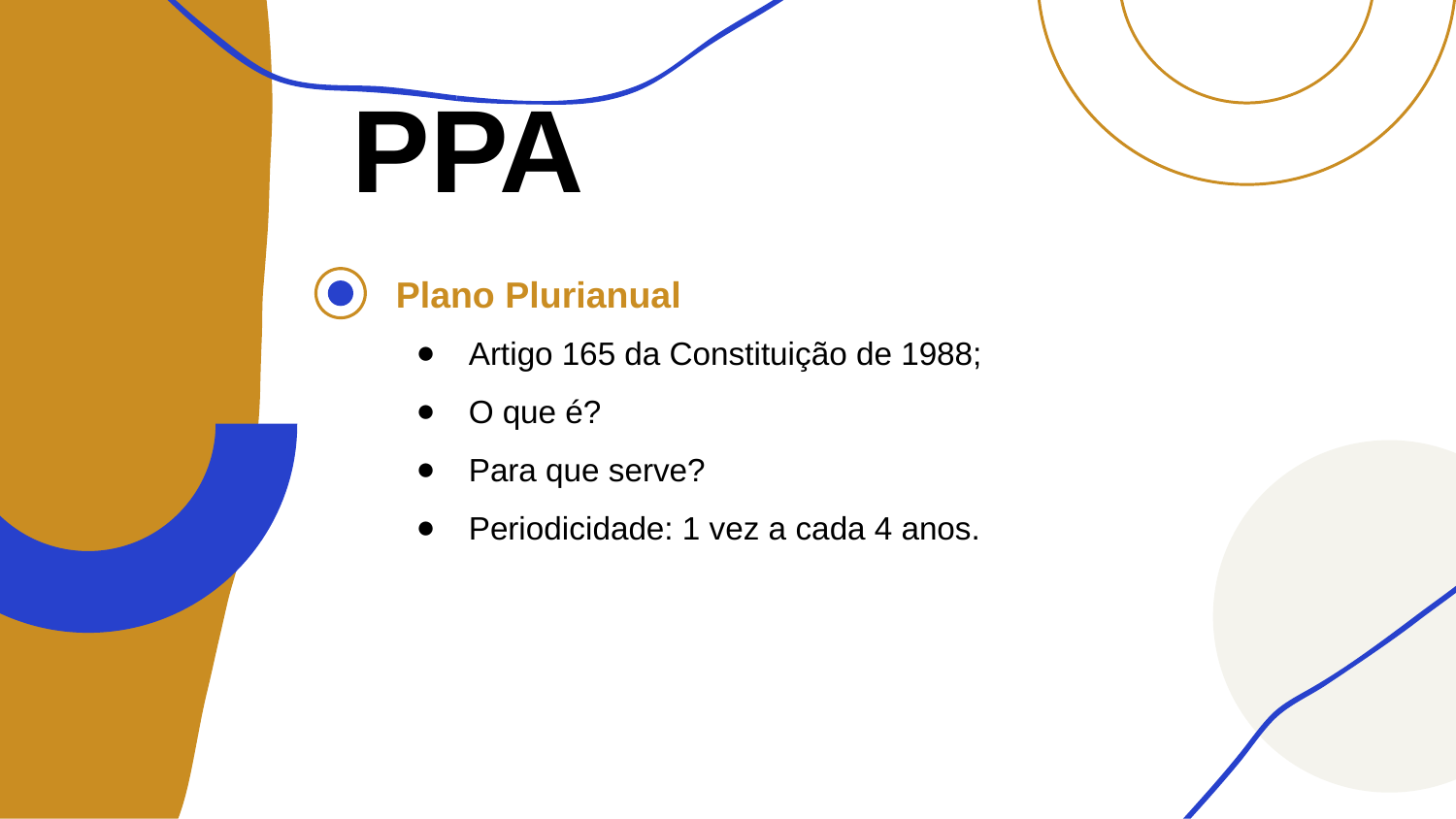

# PPA
Plano Plurianual

Artigo 165 da Constituição de 1988;
O que é?
Para que serve?
Periodicidade: 1 vez a cada 4 anos.